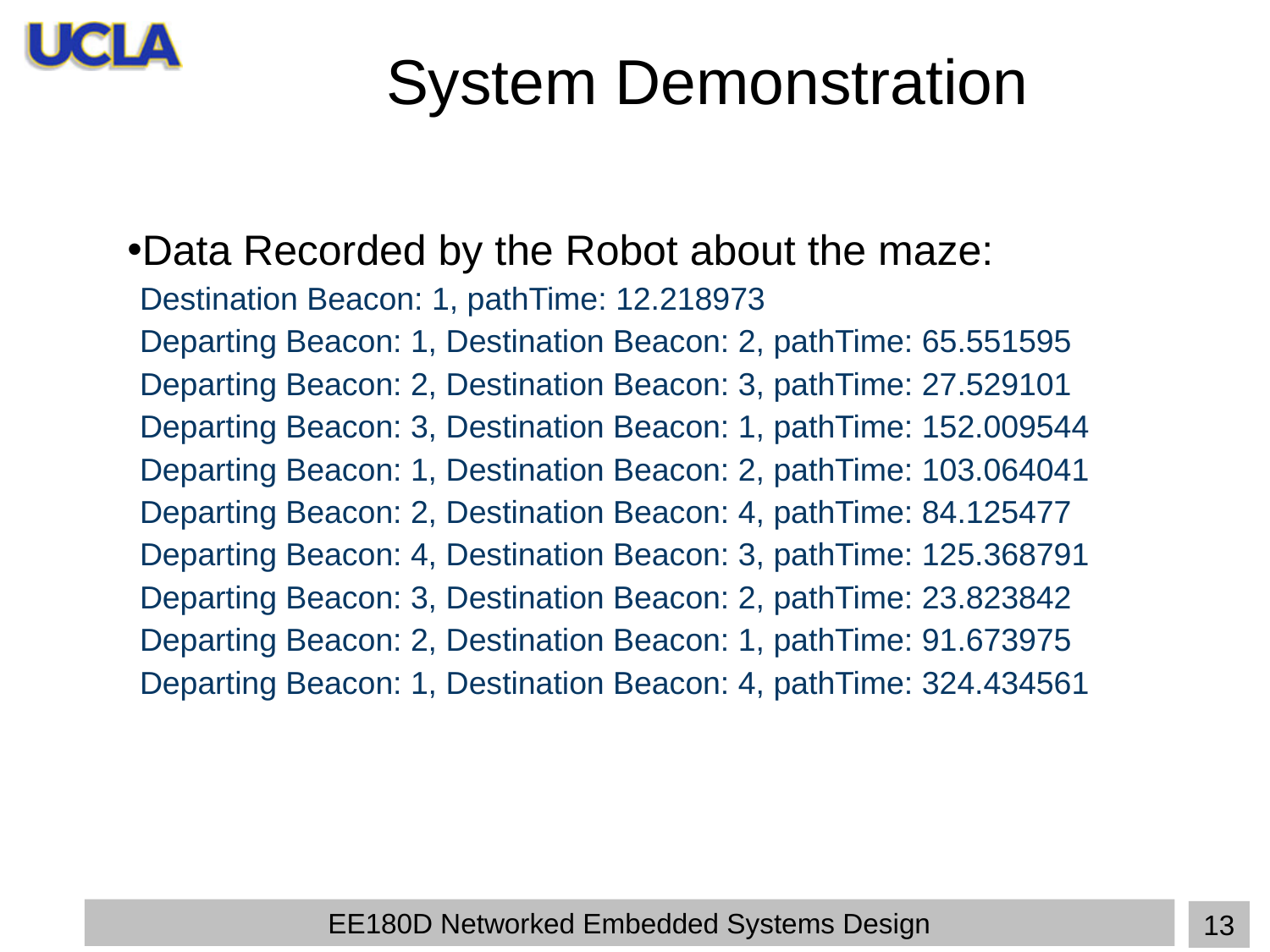

# System Demonstration

Data Recorded by the Robot about the maze:
Destination Beacon: 1, pathTime: 12.218973
Departing Beacon: 1, Destination Beacon: 2, pathTime: 65.551595
Departing Beacon: 2, Destination Beacon: 3, pathTime: 27.529101
Departing Beacon: 3, Destination Beacon: 1, pathTime: 152.009544
Departing Beacon: 1, Destination Beacon: 2, pathTime: 103.064041
Departing Beacon: 2, Destination Beacon: 4, pathTime: 84.125477
Departing Beacon: 4, Destination Beacon: 3, pathTime: 125.368791
Departing Beacon: 3, Destination Beacon: 2, pathTime: 23.823842
Departing Beacon: 2, Destination Beacon: 1, pathTime: 91.673975
Departing Beacon: 1, Destination Beacon: 4, pathTime: 324.434561